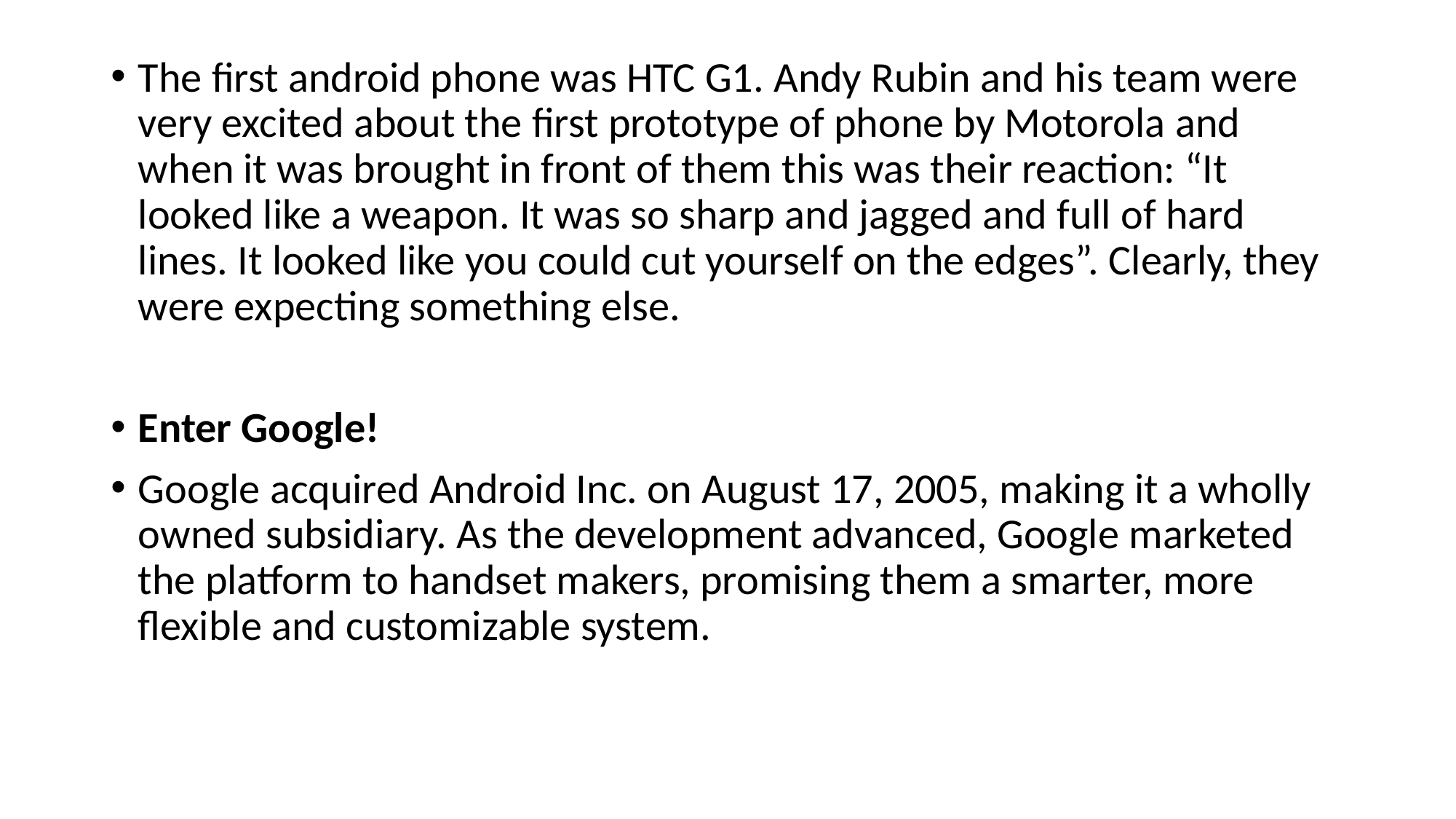

The first android phone was HTC G1. Andy Rubin and his team were very excited about the first prototype of phone by Motorola and when it was brought in front of them this was their reaction: “It looked like a weapon. It was so sharp and jagged and full of hard lines. It looked like you could cut yourself on the edges”. Clearly, they were expecting something else.

Enter Google!
Google acquired Android Inc. on August 17, 2005, making it a wholly owned subsidiary. As the development advanced, Google marketed the platform to handset makers, promising them a smarter, more flexible and customizable system.